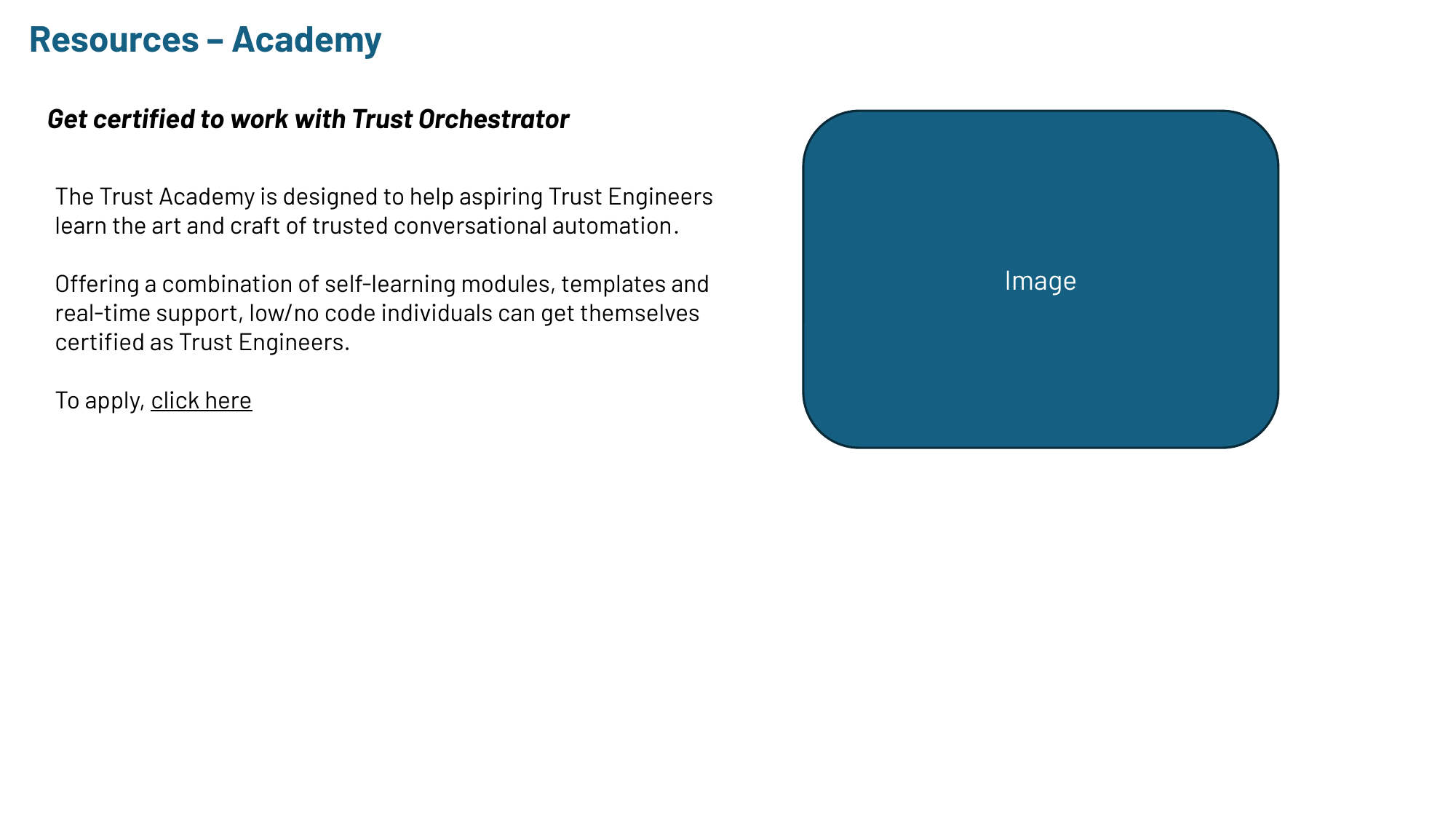

Resources – Academy
Get certified to work with Trust Orchestrator

Image
The Trust Academy is designed to help aspiring Trust Engineers learn the art and craft of trusted conversational automation.

Offering a combination of self-learning modules, templates and real-time support, low/no code individuals can get themselves certified as Trust Engineers.

To apply, click here